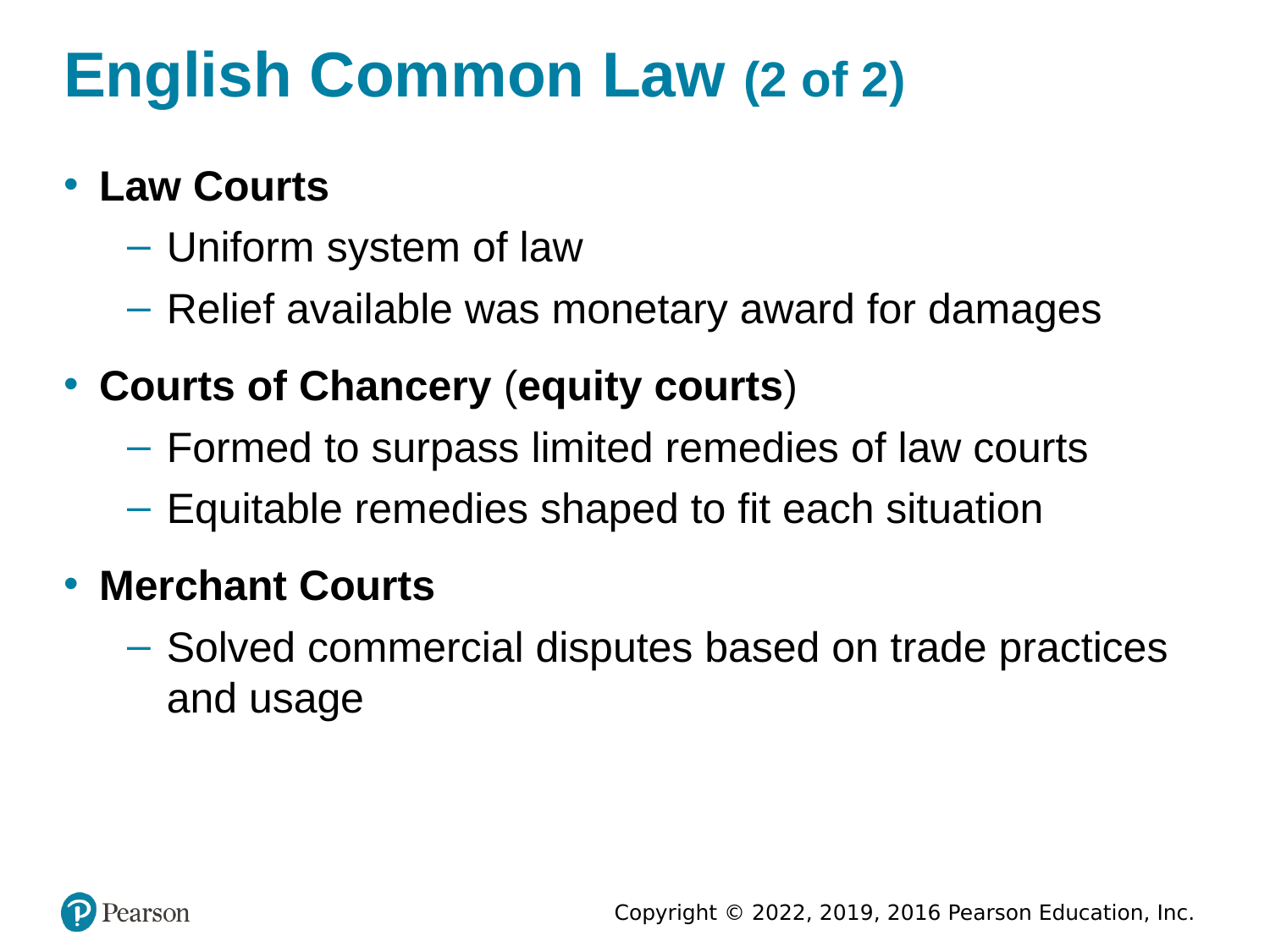

# English Common Law (2 of 2)
Law Courts
Uniform system of law
Relief available was monetary award for damages
Courts of Chancery (equity courts)
Formed to surpass limited remedies of law courts
Equitable remedies shaped to fit each situation
Merchant Courts
Solved commercial disputes based on trade practices and usage